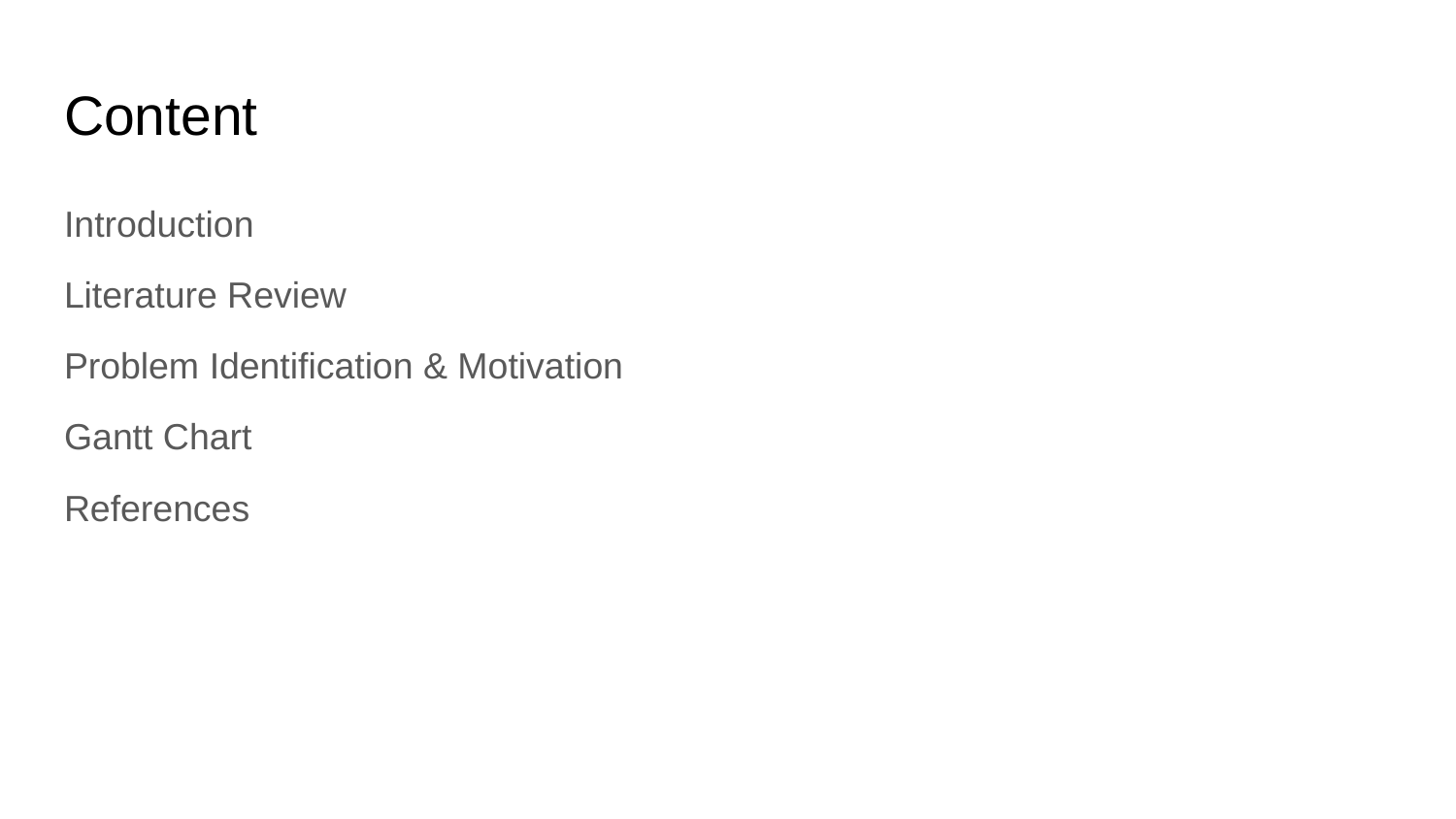

# Content
Introduction
Literature Review
Problem Identification & Motivation
Gantt Chart
References